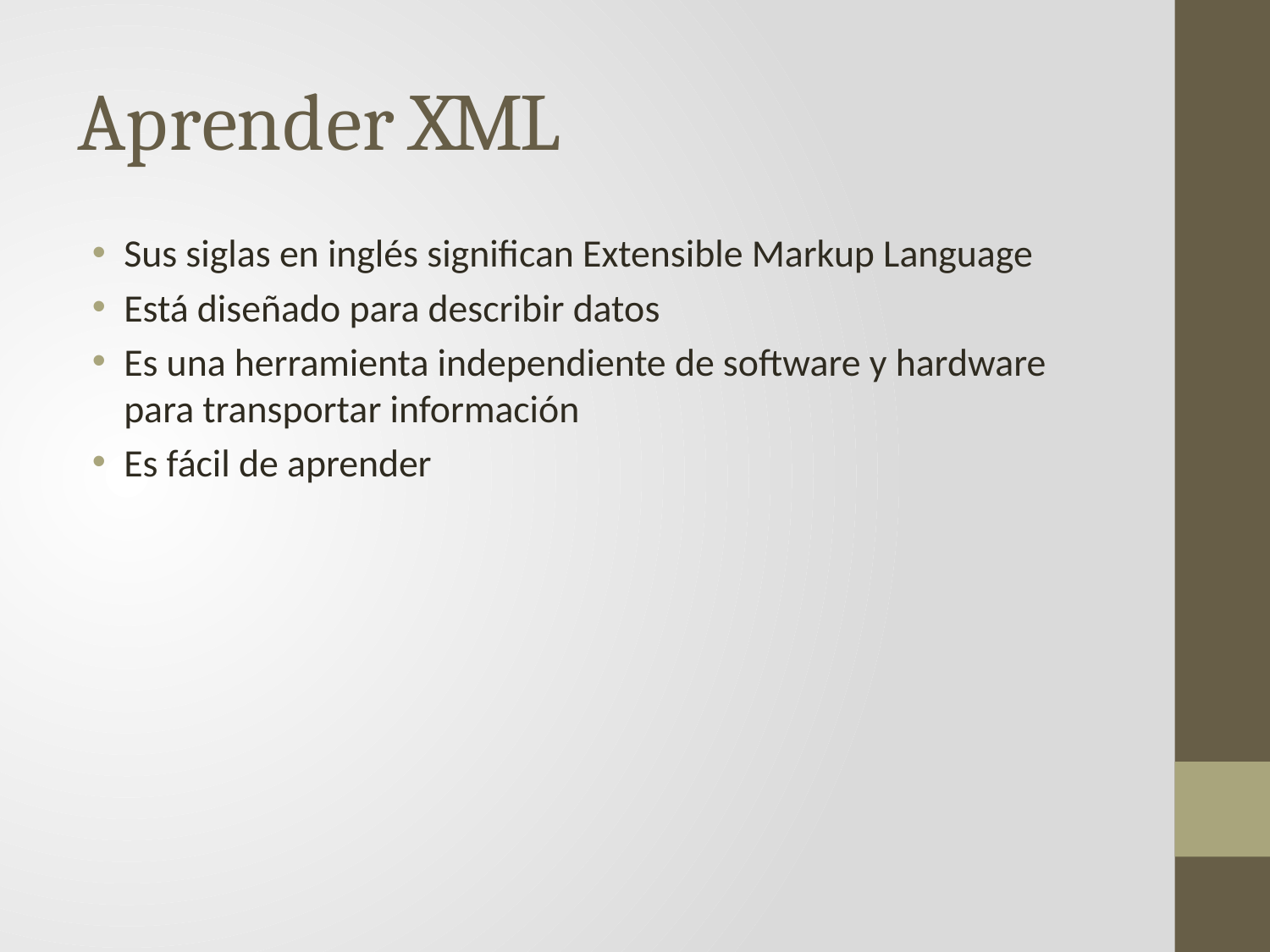

# Aprender XML
Sus siglas en inglés significan Extensible Markup Language
Está diseñado para describir datos
Es una herramienta independiente de software y hardware para transportar información
Es fácil de aprender